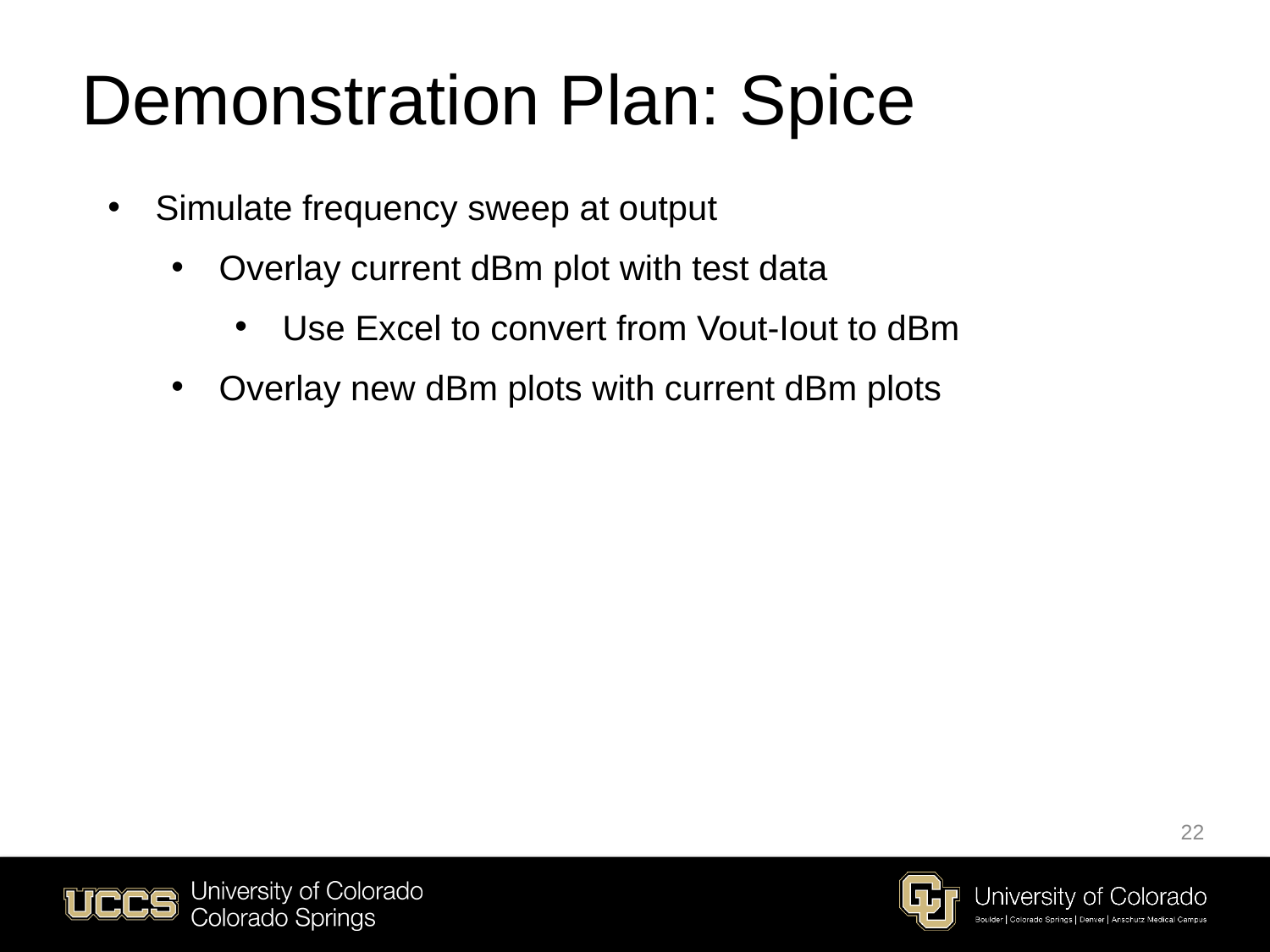

# Demonstration Plan: Spice
Simulate frequency sweep at output
Overlay current dBm plot with test data
Use Excel to convert from Vout-Iout to dBm
Overlay new dBm plots with current dBm plots

22